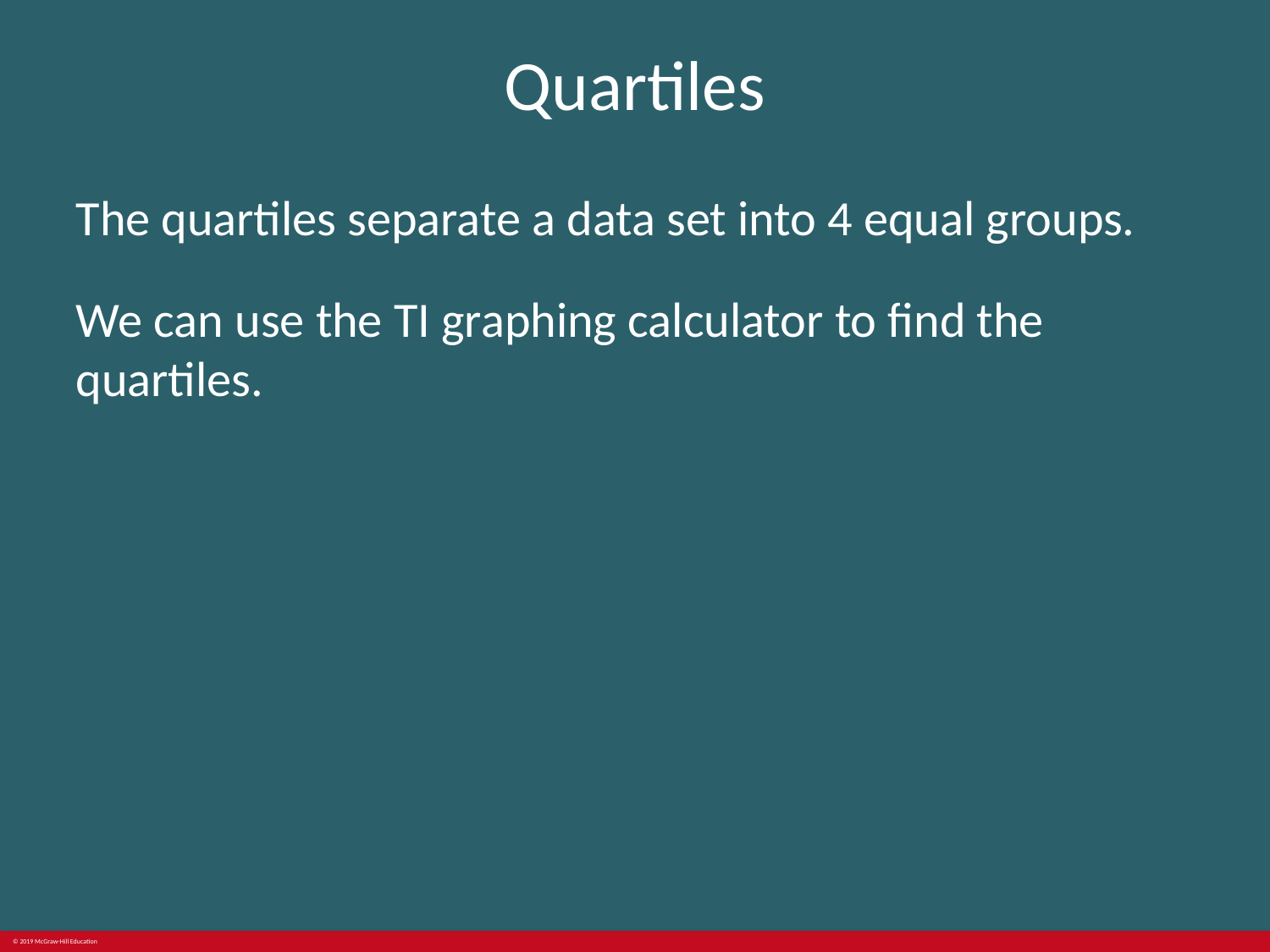

# Quartiles
The quartiles separate a data set into 4 equal groups.
We can use the TI graphing calculator to find the quartiles.